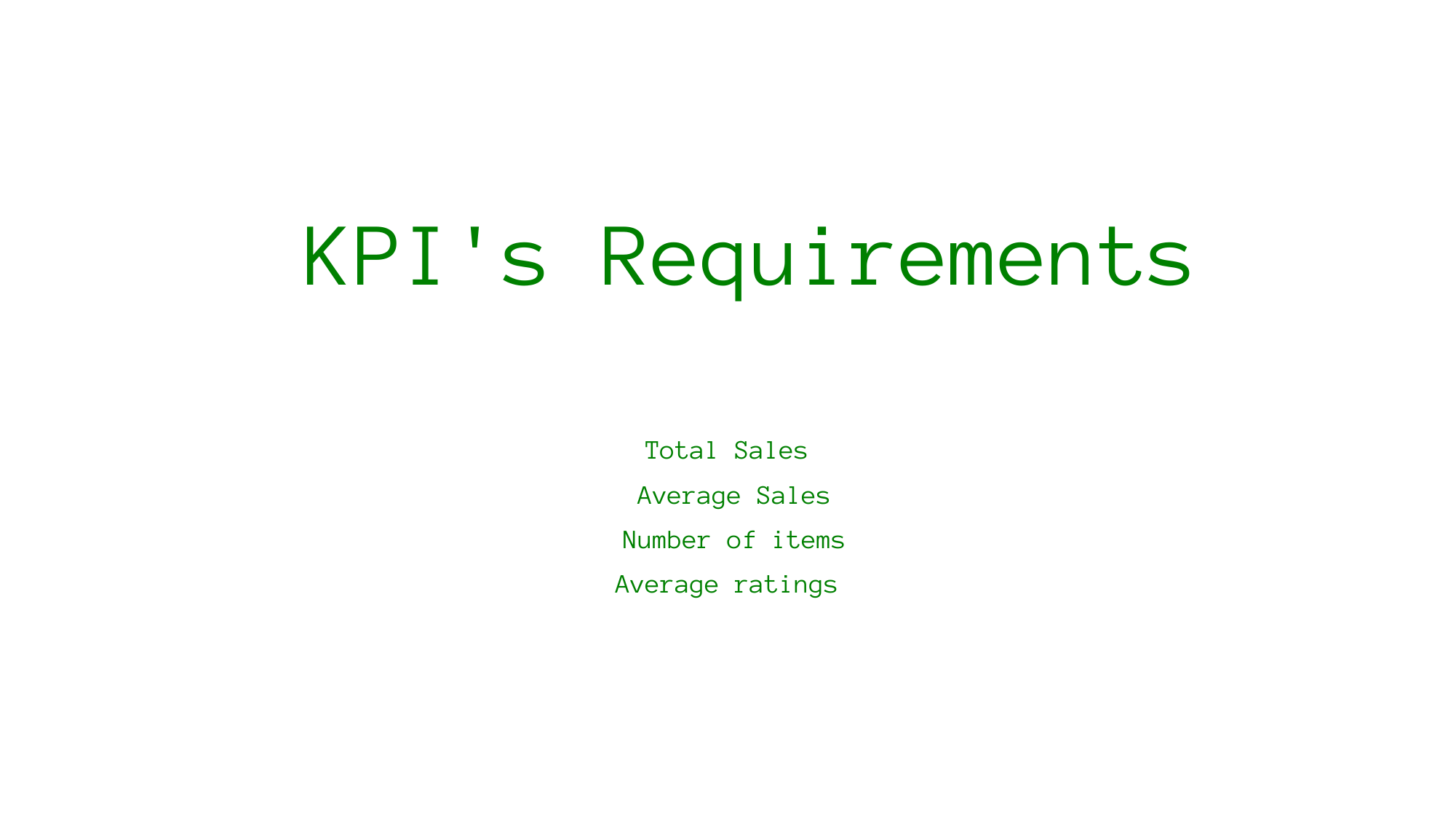

# KPI's Requirements
Total Sales
 Average Sales
 Number of items
Average ratings